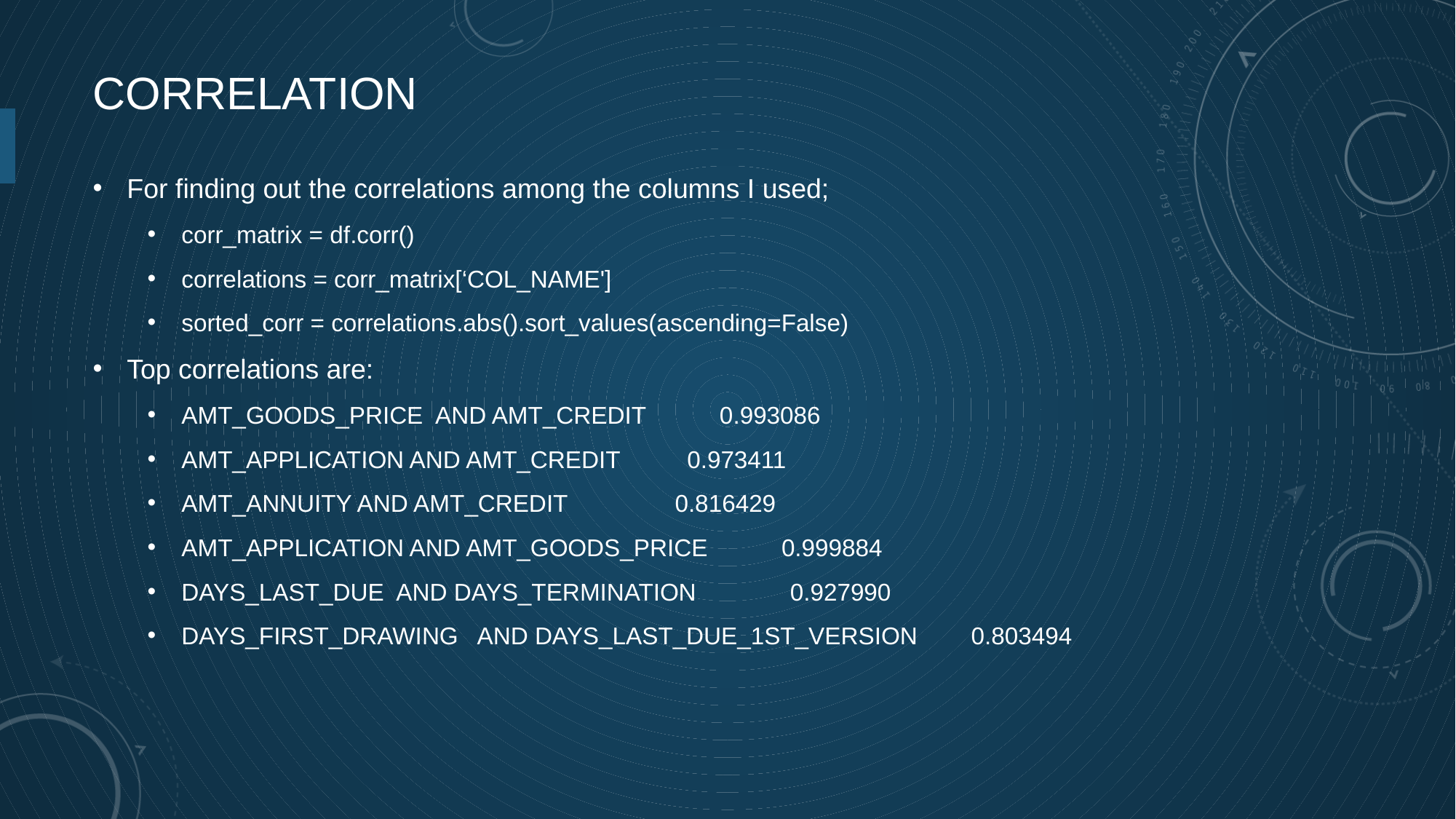

# CORRELATION
For finding out the correlations among the columns I used;
corr_matrix = df.corr()
correlations = corr_matrix[‘COL_NAME']
sorted_corr = correlations.abs().sort_values(ascending=False)
Top correlations are:
AMT_GOODS_PRICE  AND AMT_CREDIT           0.993086
AMT_APPLICATION AND AMT_CREDIT          0.973411
AMT_ANNUITY AND AMT_CREDIT                0.816429
AMT_APPLICATION AND AMT_GOODS_PRICE           0.999884
DAYS_LAST_DUE  AND DAYS_TERMINATION              0.927990
DAYS_FIRST_DRAWING   AND DAYS_LAST_DUE_1ST_VERSION        0.803494